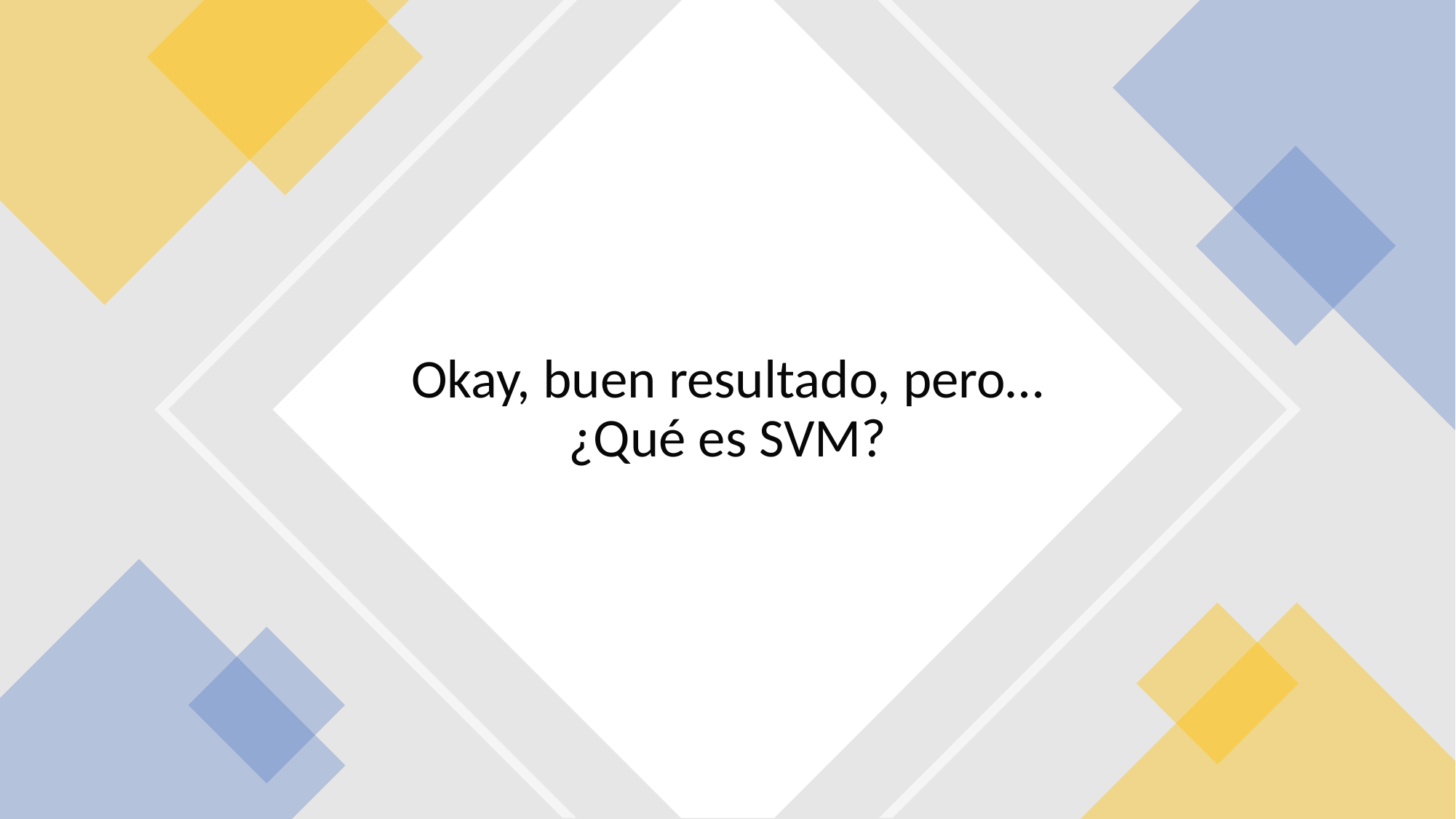

Okay, buen resultado, pero… ¿Qué es SVM?